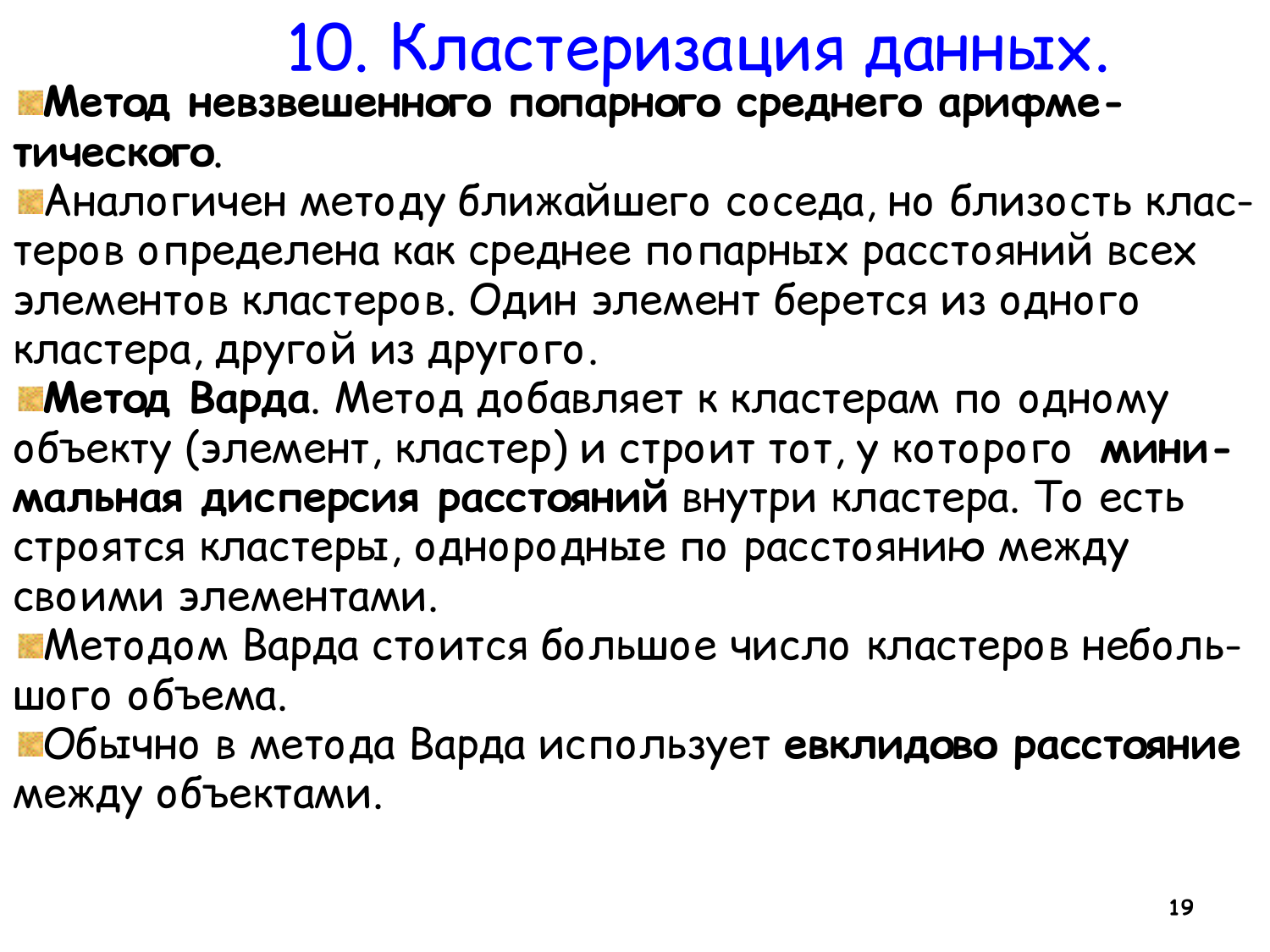

10. Кластеризация данных.
Метод невзвешенного попарного среднего арифме-тического.
Аналогичен методу ближайшего соседа, но близость клас-теров определена как среднее попарных расстояний всех элементов кластеров. Один элемент берется из одного кластера, другой из другого.
Метод Варда. Метод добавляет к кластерам по одному объекту (элемент, кластер) и строит тот, у которого  мини-мальная дисперсия расстояний внутри кластера. То есть строятся кластеры, однородные по расстоянию между своими элементами.
Методом Варда стоится большое число кластеров неболь-шого объема.
Обычно в метода Варда использует евклидово расстояние между объектами.

19